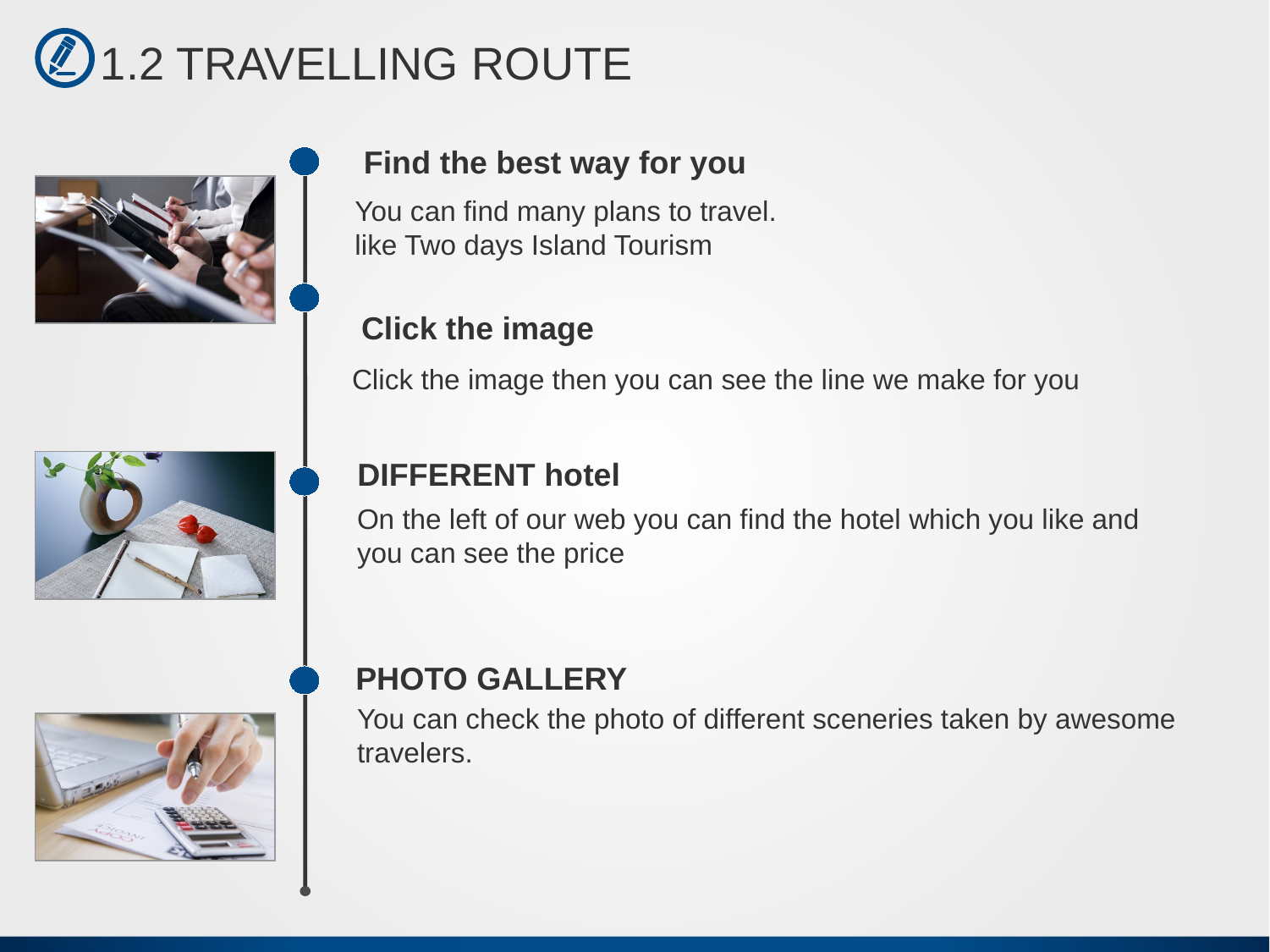

1.2 TRAVELLING ROUTE
Find the best way for you

You can find many plans to travel.
like Two days Island Tourism

Click the image
Click the image then you can see the line we make for you
DIFFERENT hotel

On the left of our web you can find the hotel which you like and
you can see the price
PHOTO GALLERY

You can check the photo of different sceneries taken by awesome travelers.